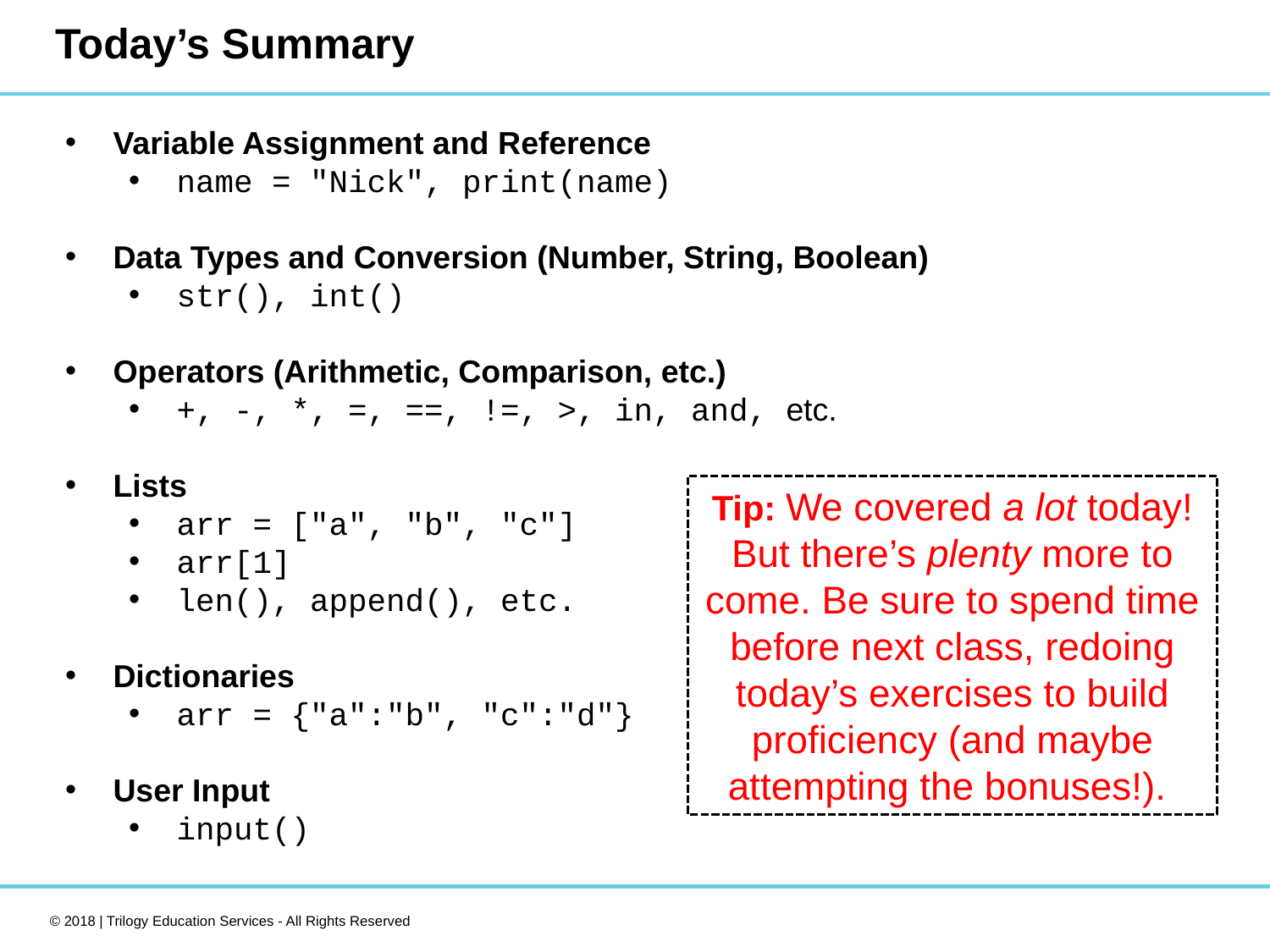

# Today’s Summary
Variable Assignment and Reference
name = "Nick", print(name)

Data Types and Conversion (Number, String, Boolean)
str(), int()

Operators (Arithmetic, Comparison, etc.)
+, -, *, =, ==, !=, >, in, and, etc.

Lists
arr = ["a", "b", "c"]
arr[1]
len(), append(), etc.

Dictionaries
arr = {"a":"b", "c":"d"}

User Input
input()

Tip: We covered a lot today!
But there’s plenty more to come. Be sure to spend time before next class, redoing today’s exercises to build proficiency (and maybe attempting the bonuses!).